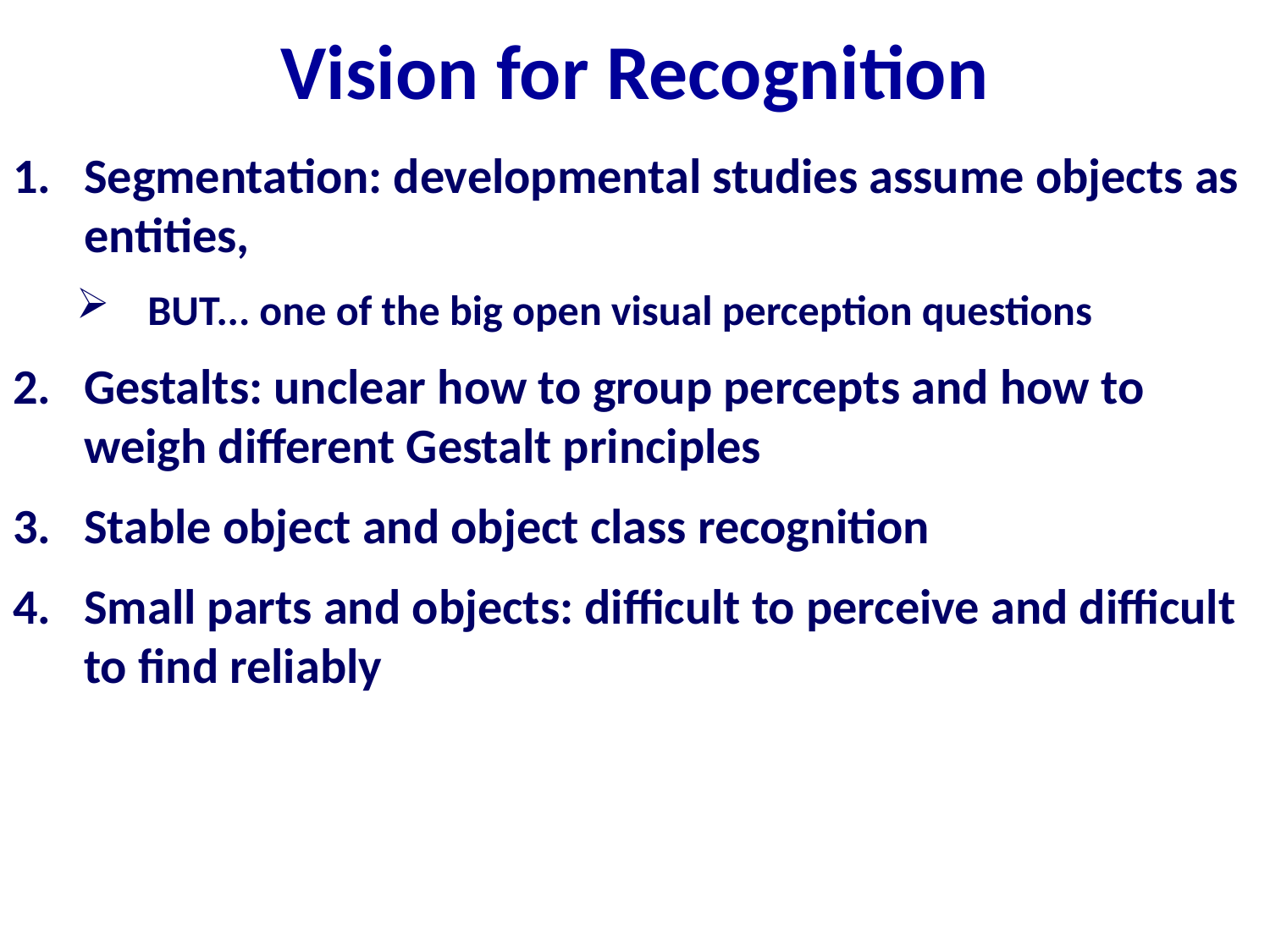

# Vision for Recognition
Segmentation: developmental studies assume objects as entities,
BUT... one of the big open visual perception questions
Gestalts: unclear how to group percepts and how to weigh different Gestalt principles
Stable object and object class recognition
Small parts and objects: difficult to perceive and difficult to find reliably